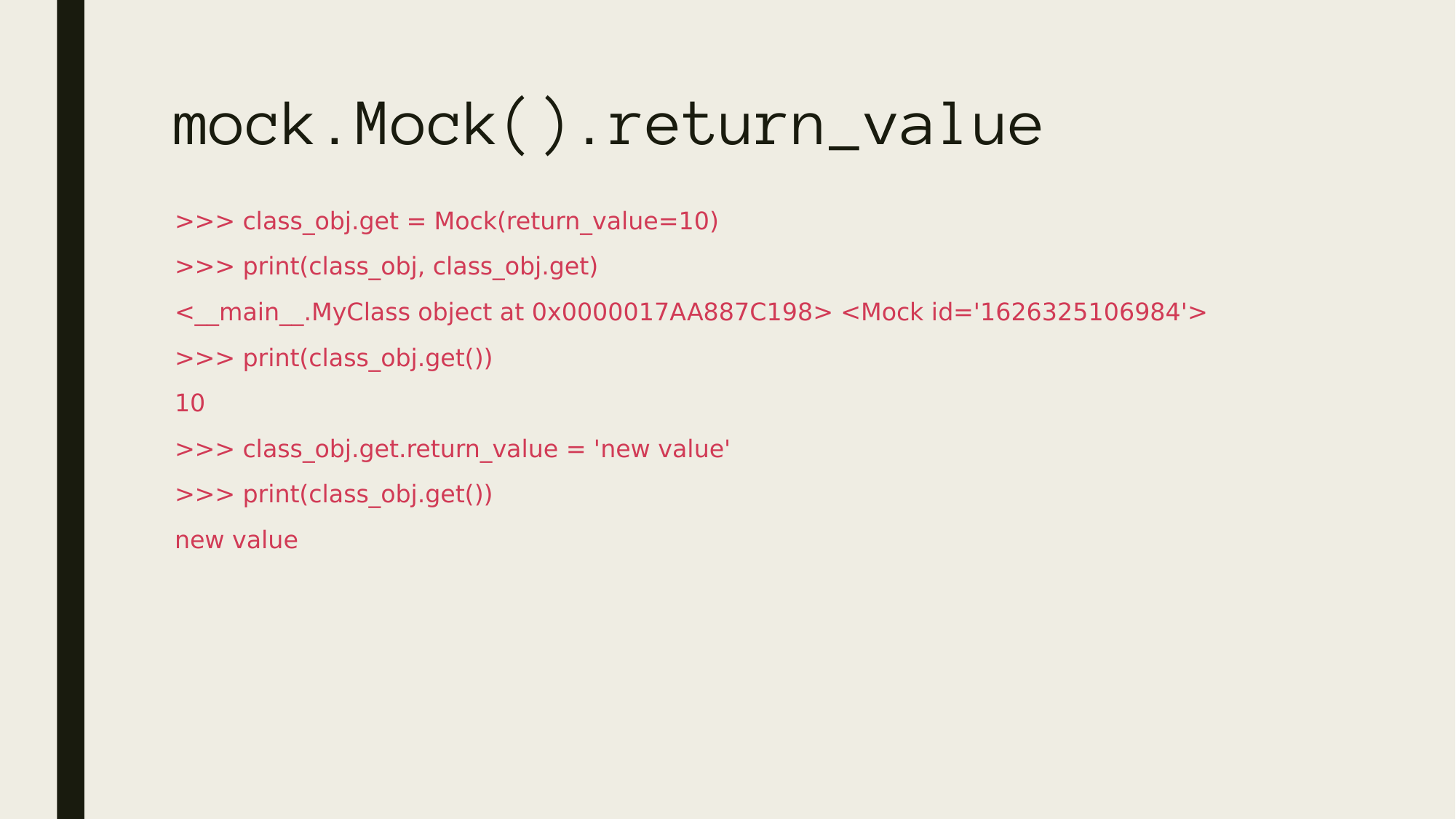

# mock.Mock().return_value
>>> class_obj.get = Mock(return_value=10)
>>> print(class_obj, class_obj.get)
<__main__.MyClass object at 0x0000017AA887C198> <Mock id='1626325106984'>
>>> print(class_obj.get())
10
>>> class_obj.get.return_value = 'new value'
>>> print(class_obj.get())
new value